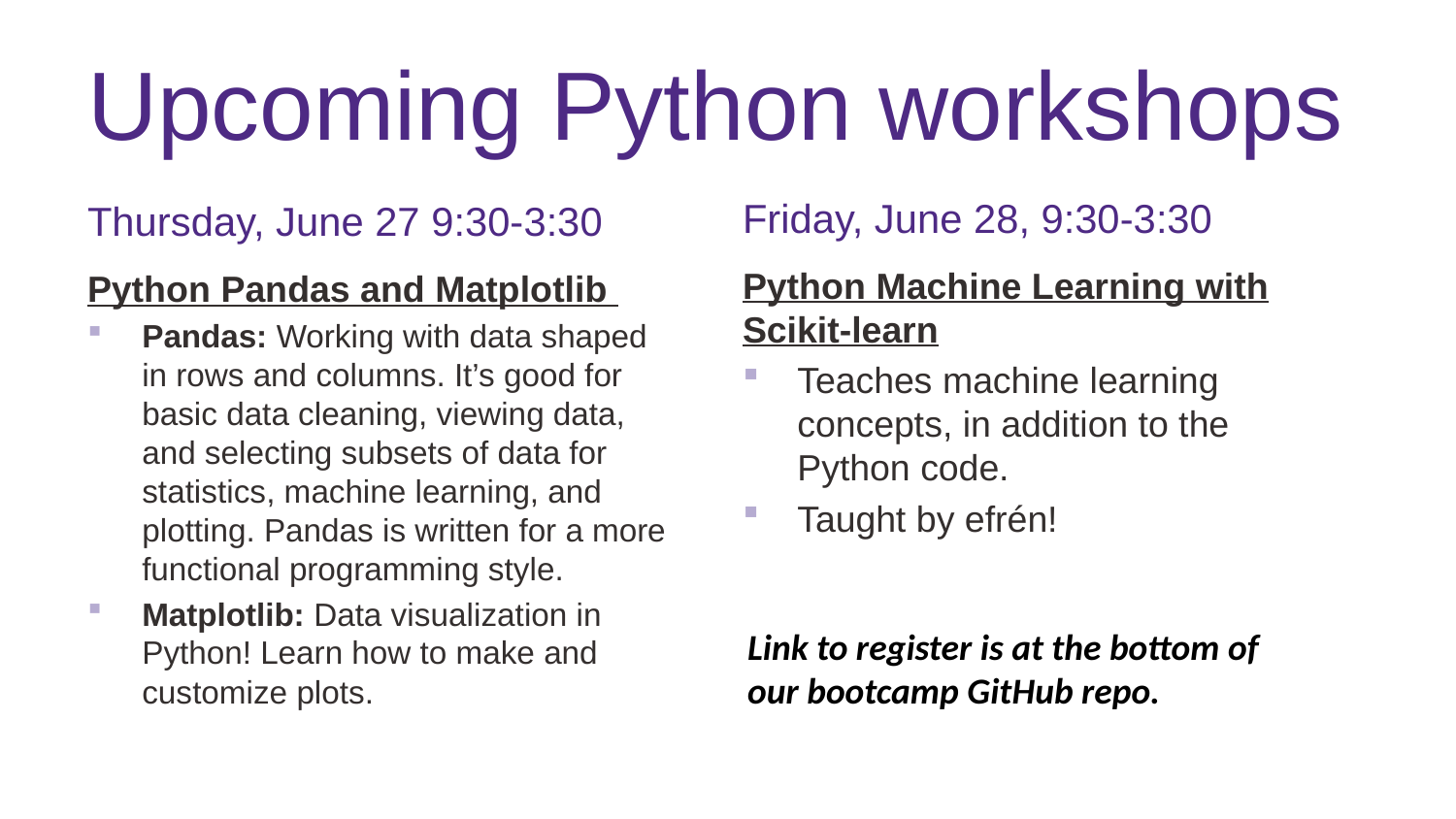

# Upcoming Python workshops
Friday, June 28, 9:30-3:30
Thursday, June 27 9:30-3:30
Python Machine Learning with Scikit-learn
Teaches machine learning concepts, in addition to the Python code.
Taught by efrén!
Python Pandas and Matplotlib
Pandas: Working with data shaped in rows and columns. It’s good for basic data cleaning, viewing data, and selecting subsets of data for statistics, machine learning, and plotting. Pandas is written for a more functional programming style.
Matplotlib: Data visualization in Python! Learn how to make and customize plots.
Link to register is at the bottom of our bootcamp GitHub repo.